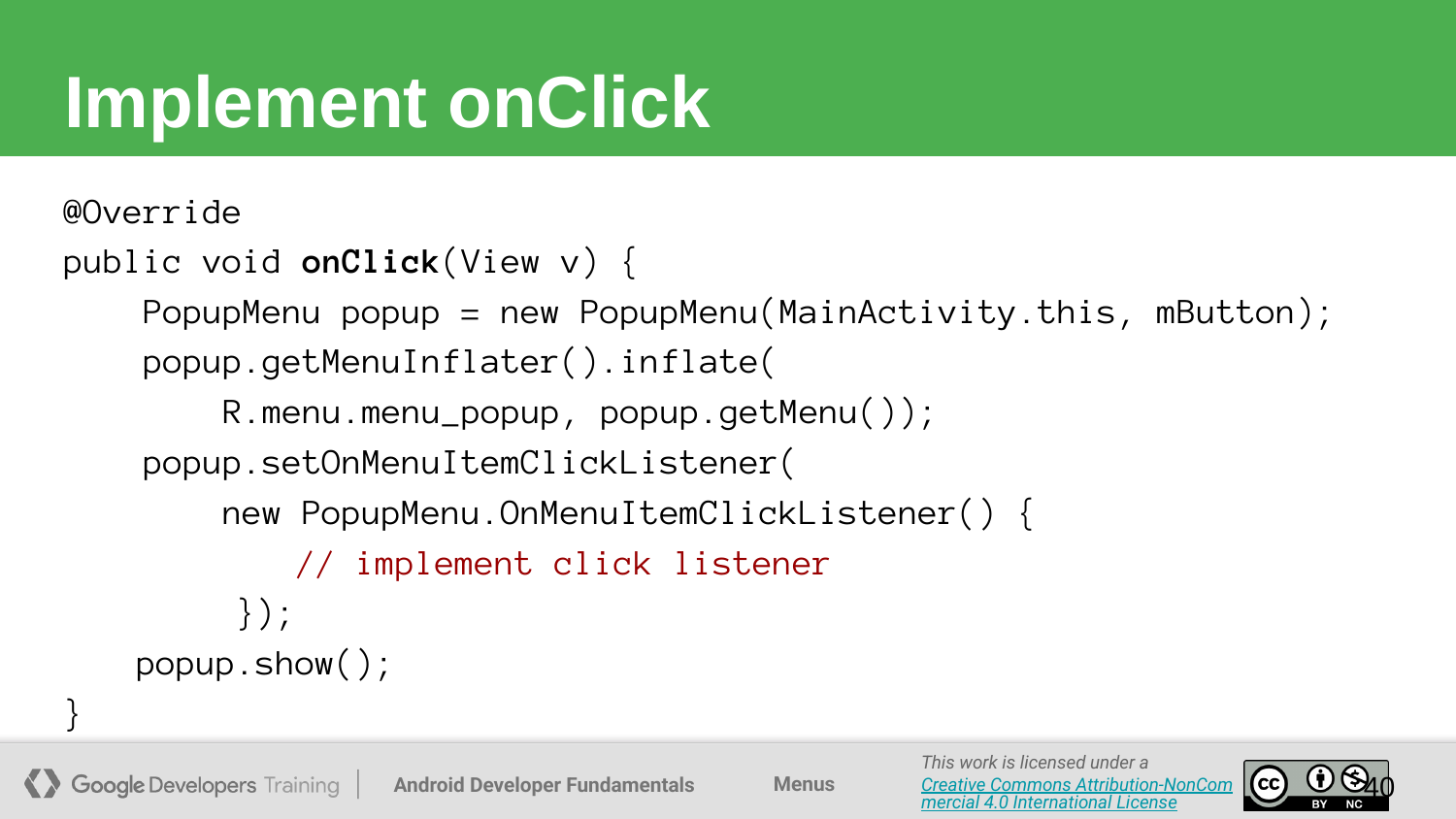

# Implement onClick
@Override
public void onClick(View v) {
    PopupMenu popup = new PopupMenu(MainActivity.this, mButton);
    popup.getMenuInflater().inflate(
        R.menu.menu_popup, popup.getMenu());
    popup.setOnMenuItemClickListener(
        new PopupMenu.OnMenuItemClickListener() {
        // implement click listener
     });
popup.show();
}

40